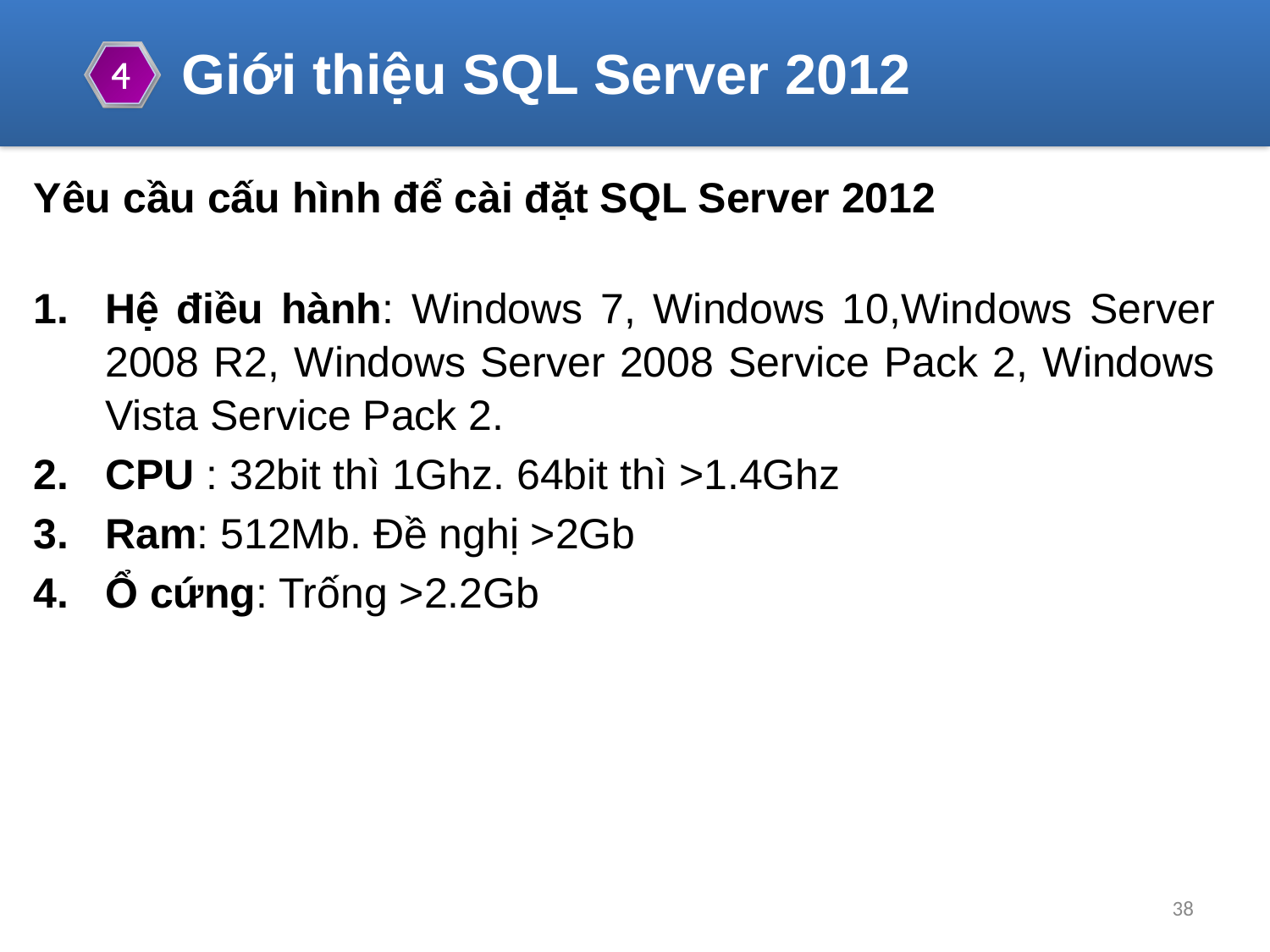

Giới thiệu SQL Server 2012

4
Yêu cầu cấu hình để cài đặt SQL Server 2012

Hệ điều hành: Windows 7, Windows 10,Windows Server 2008 R2, Windows Server 2008 Service Pack 2, Windows Vista Service Pack 2.
CPU : 32bit thì 1Ghz. 64bit thì >1.4Ghz
Ram: 512Mb. Đề nghị >2Gb
Ổ cứng: Trống >2.2Gb
38